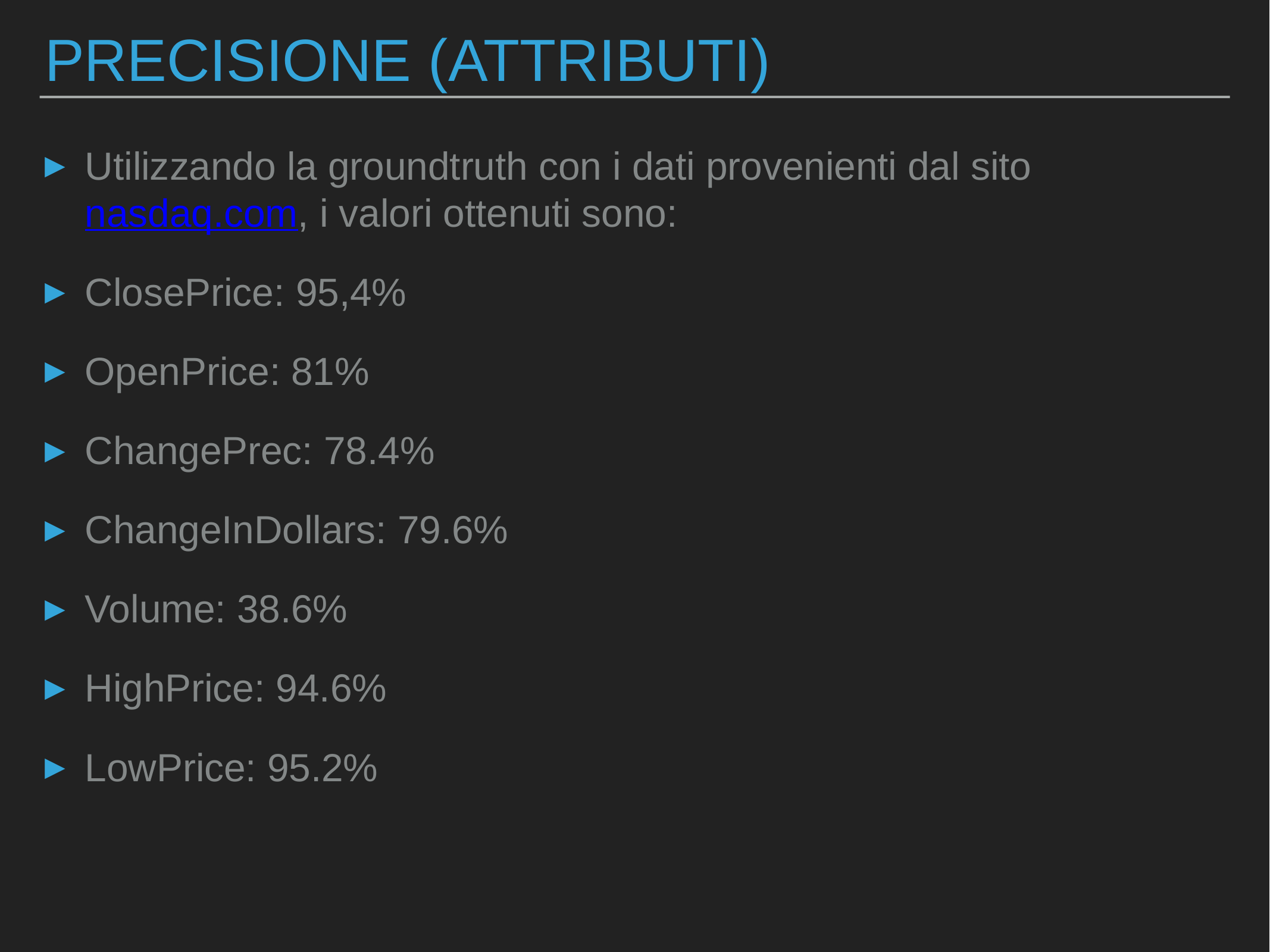

# PRECISIONE (attributi)
Utilizzando la groundtruth con i dati provenienti dal sito nasdaq.com, i valori ottenuti sono:
ClosePrice: 95,4%
OpenPrice: 81%
ChangePrec: 78.4%
ChangeInDollars: 79.6%
Volume: 38.6%
HighPrice: 94.6%
LowPrice: 95.2%